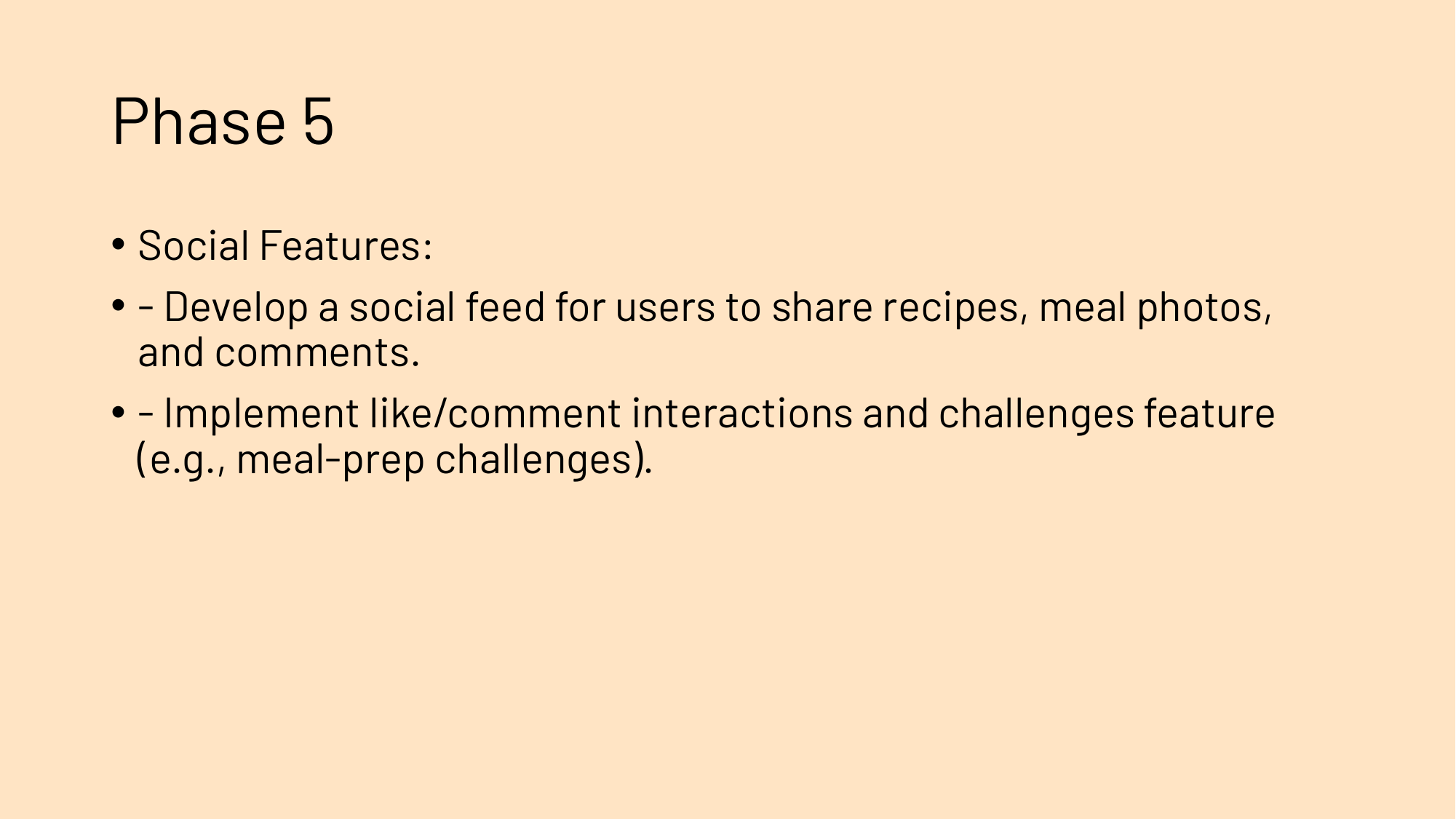

# Phase 5
Social Features:
- Develop a social feed for users to share recipes, meal photos, and comments.
- Implement like/comment interactions and challenges feature (e.g., meal-prep challenges).